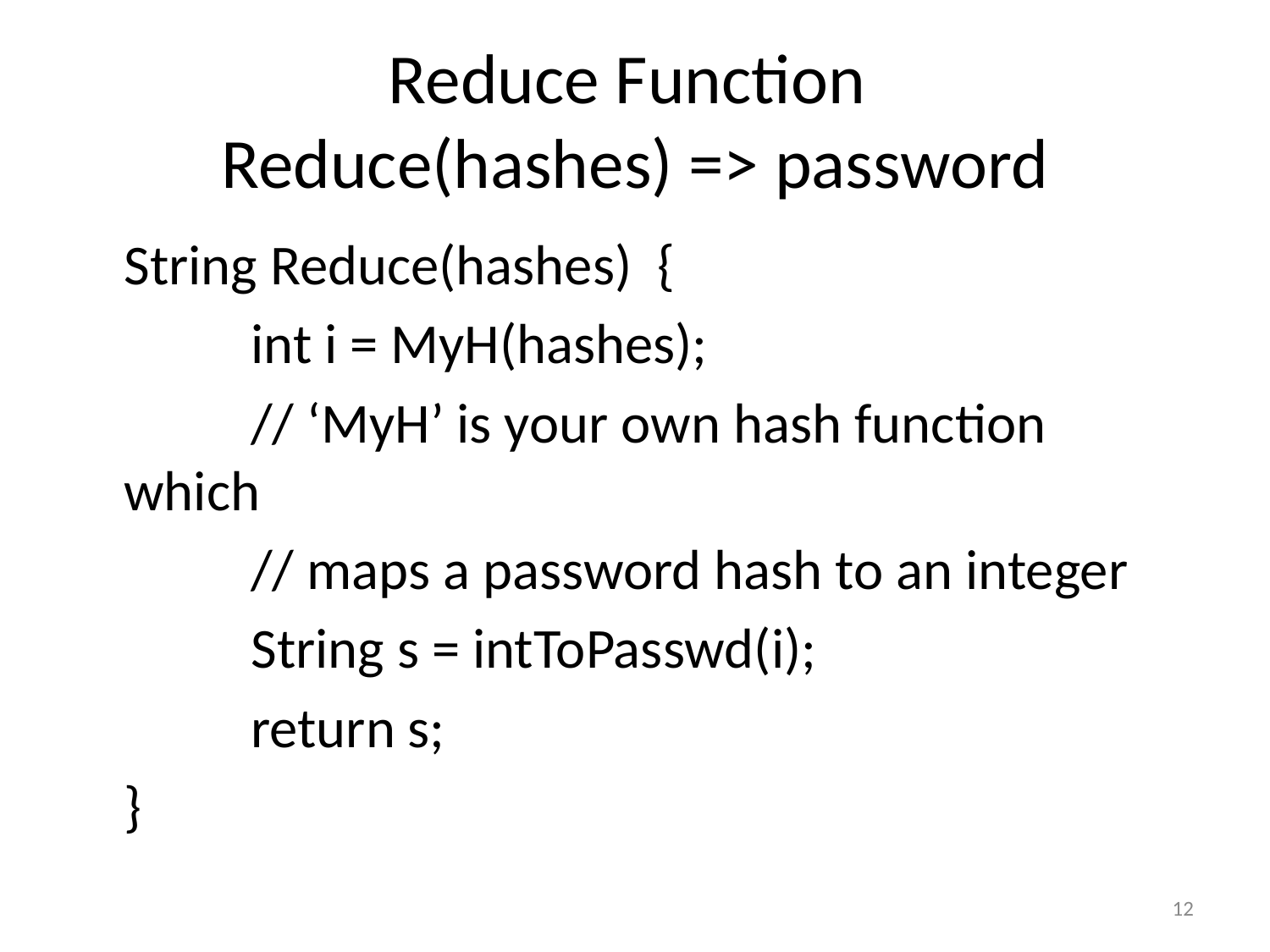

# Reduce Function Reduce(hashes) => password
	String Reduce(hashes)  {
	 	int i = MyH(hashes);
		// ‘MyH’ is your own hash function which
		// maps a password hash to an integer
		String s = intToPasswd(i);
		return s;
	}
12